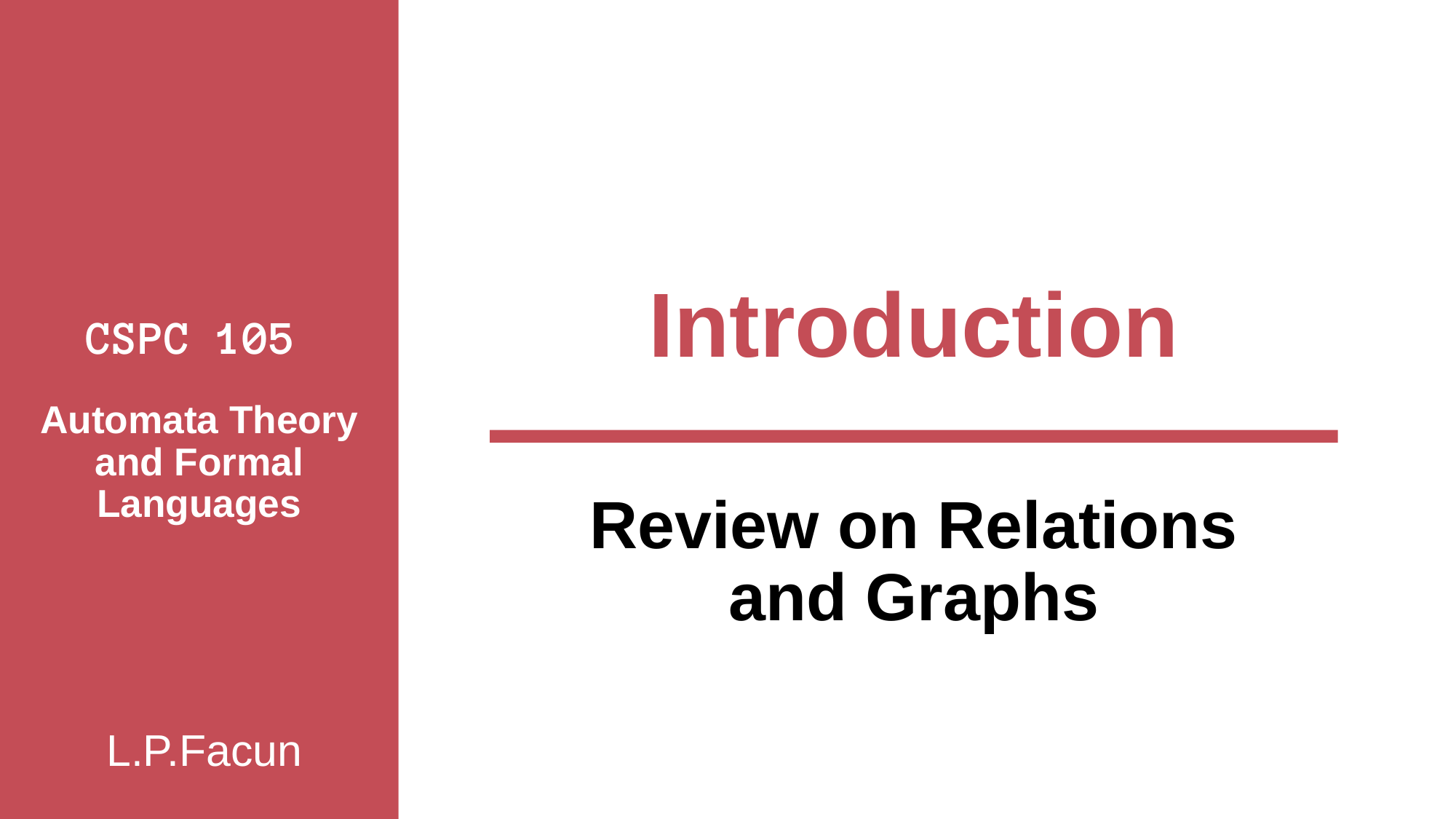

# Introduction
CSPC 105
Automata Theory and Formal Languages

Review on Relations and Graphs
L.P.Facun